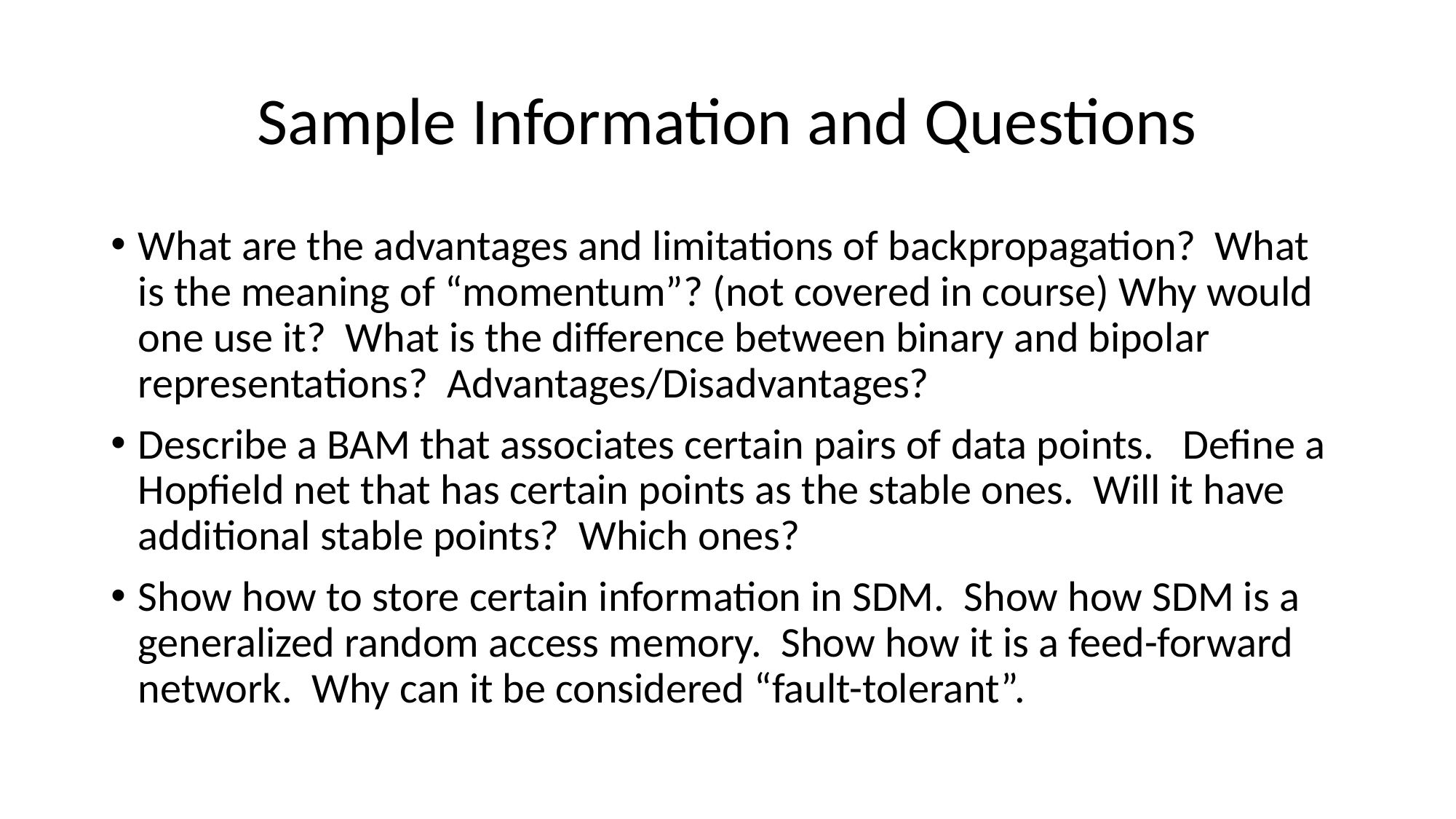

# Sample Information and Questions
What are the advantages and limitations of backpropagation?  What is the meaning of “momentum”? (not covered in course) Why would one use it?  What is the difference between binary and bipolar representations?  Advantages/Disadvantages?
Describe a BAM that associates certain pairs of data points.   Define a Hopfield net that has certain points as the stable ones.  Will it have additional stable points?  Which ones?
Show how to store certain information in SDM.  Show how SDM is a generalized random access memory.  Show how it is a feed-forward network.  Why can it be considered “fault-tolerant”.